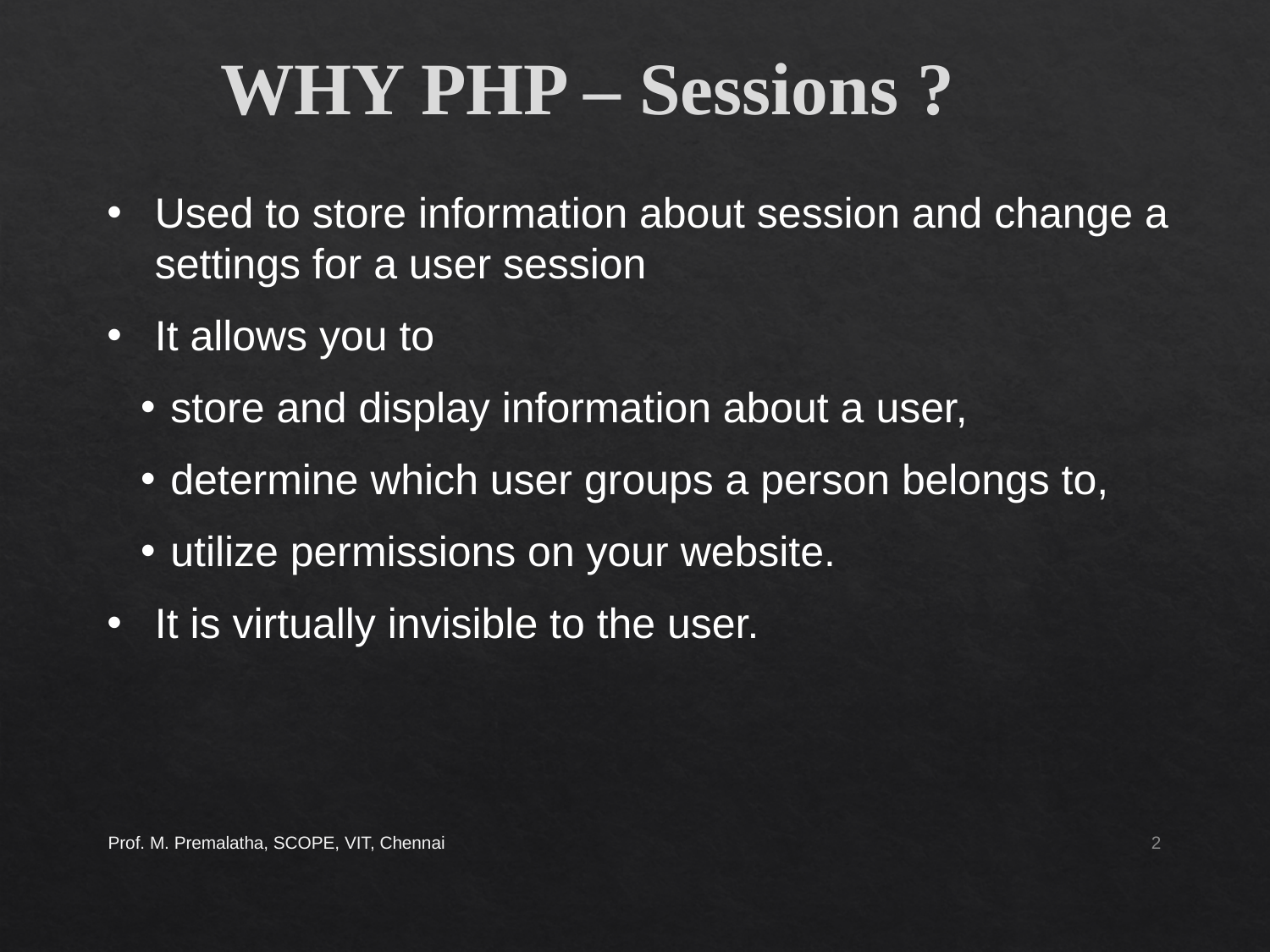

WHY PHP – Sessions ?

Used to store information about session and change a settings for a user session
It allows you to
store and display information about a user,
determine which user groups a person belongs to,
utilize permissions on your website.
It is virtually invisible to the user.
Prof. M. Premalatha, SCOPE, VIT, Chennai
2